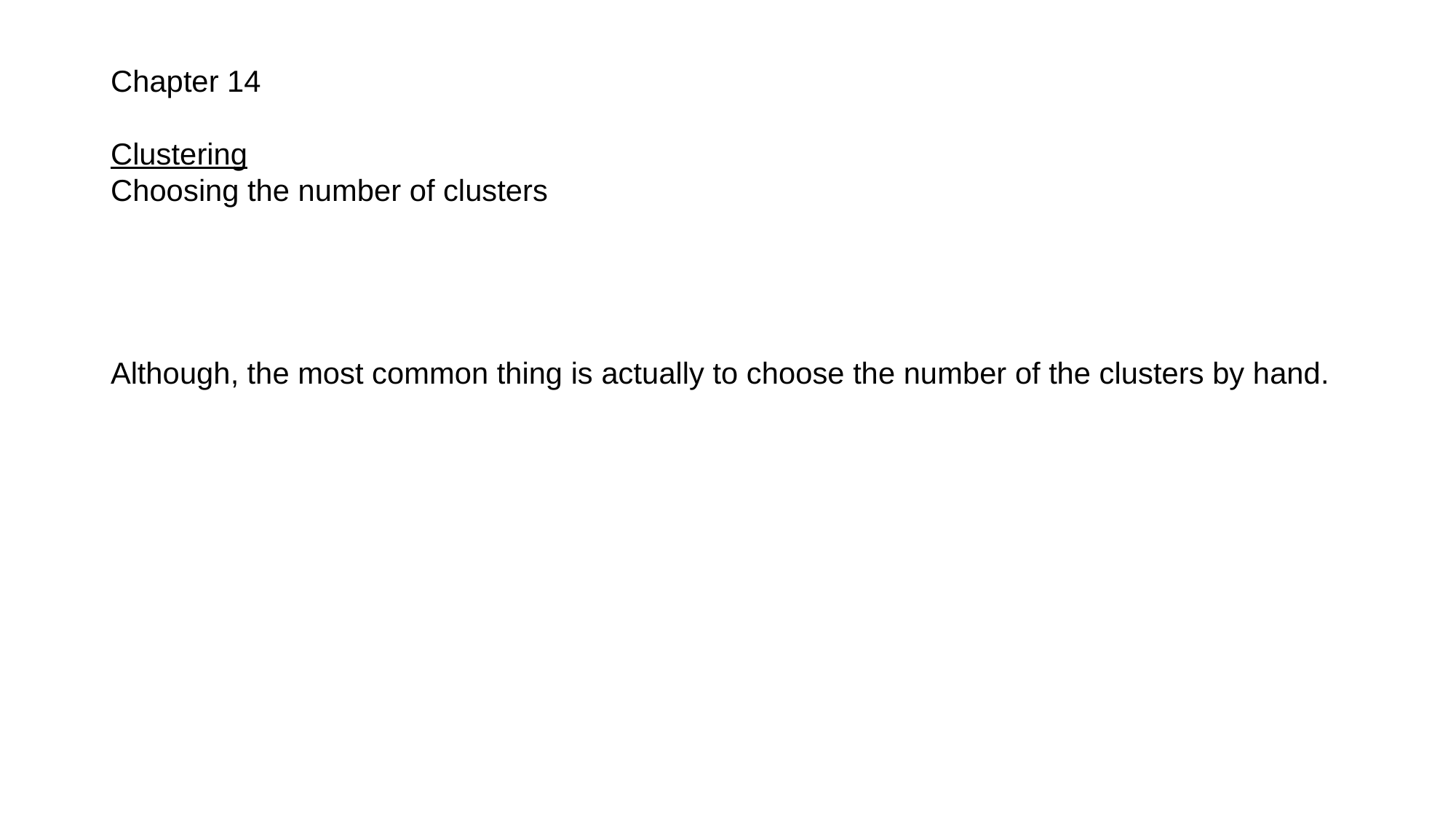

Chapter 14

Clustering
Choosing the number of clusters

Although, the most common thing is actually to choose the number of the clusters by hand.